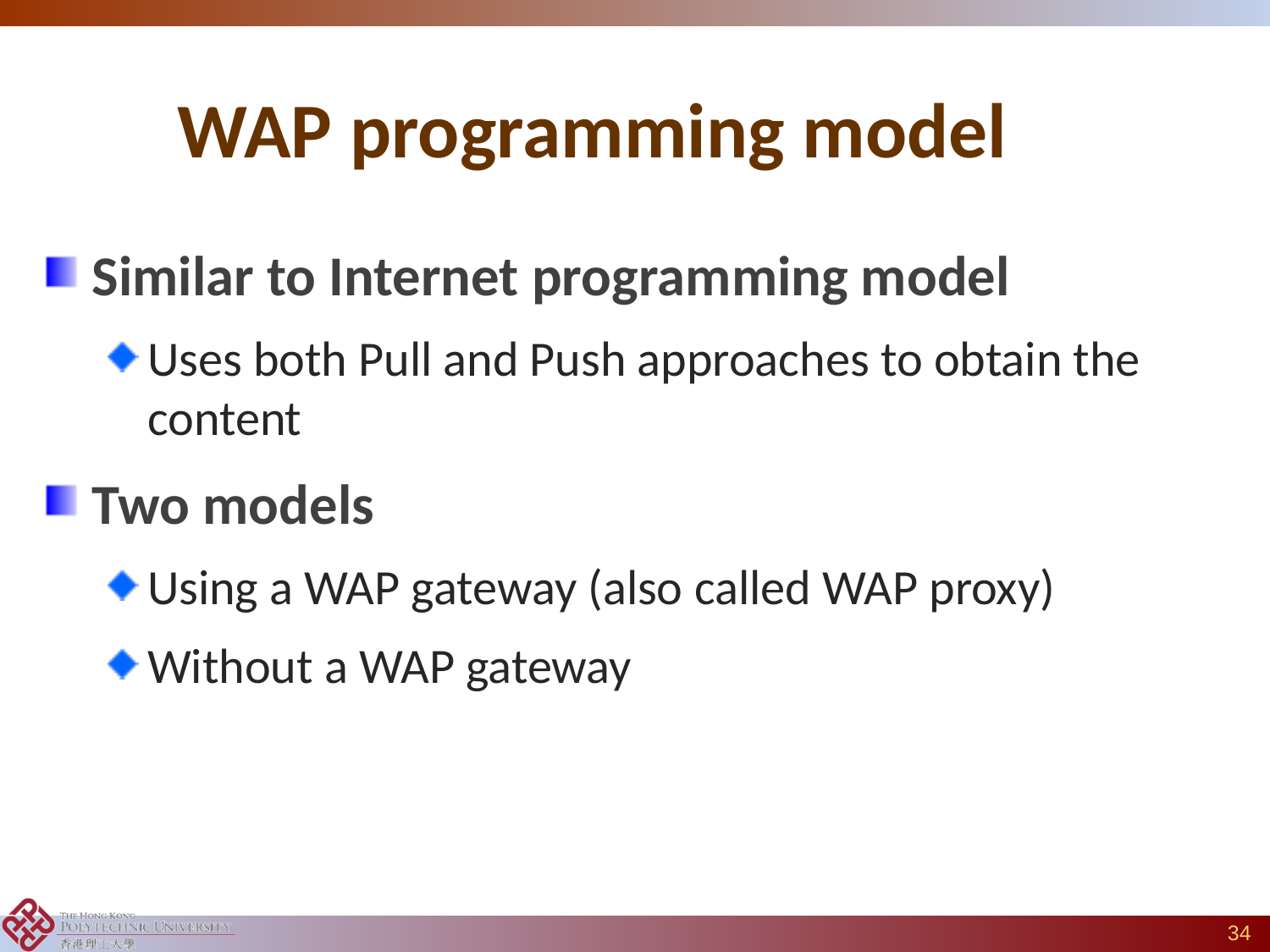

# WAP programming model
Similar to Internet programming model
Uses both Pull and Push approaches to obtain the content
Two models
Using a WAP gateway (also called WAP proxy)
Without a WAP gateway